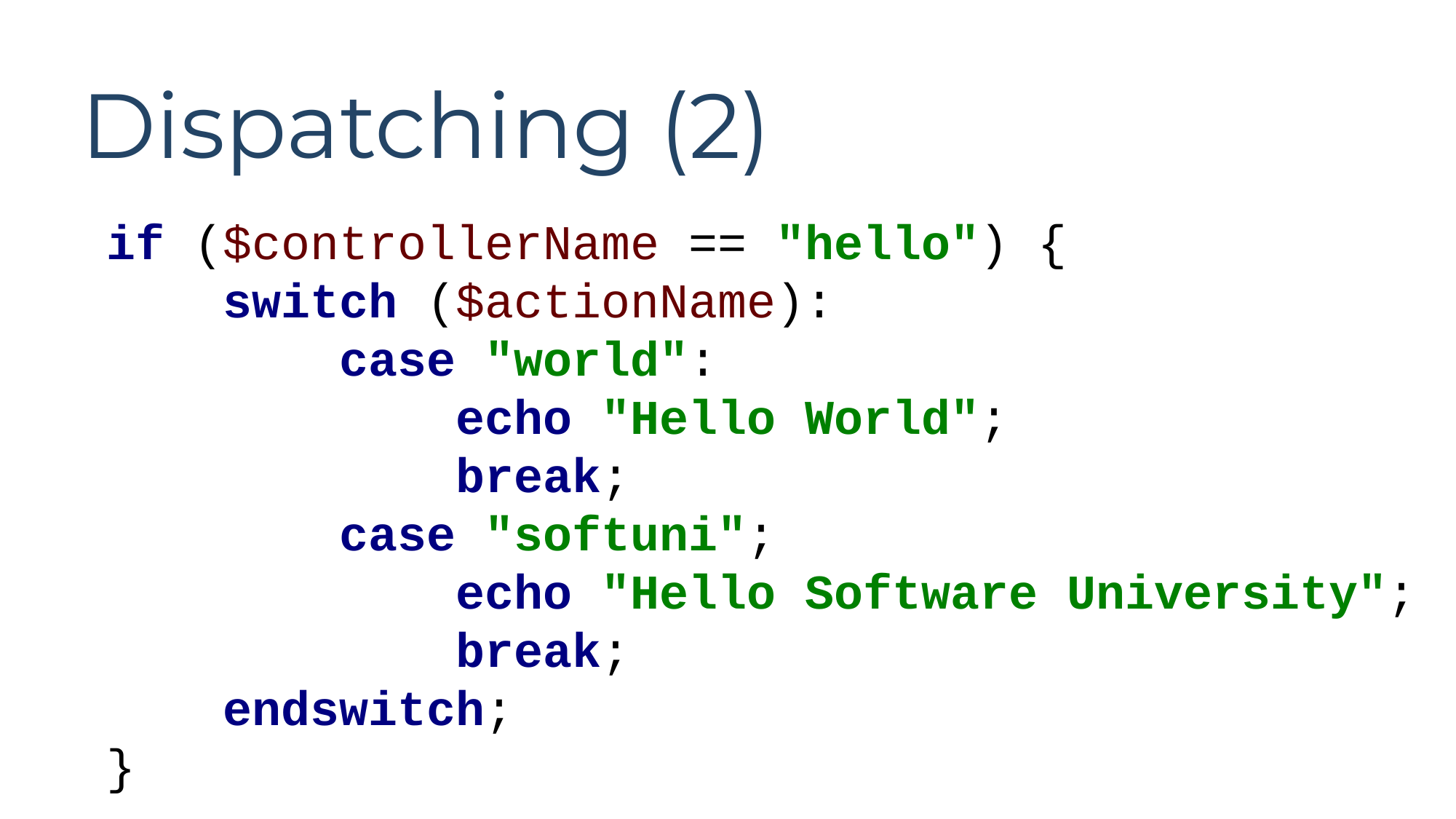

# Dispatching (2)
if ($controllerName == "hello") {
    switch ($actionName):
        case "world":
            echo "Hello World";
            break;
        case "softuni";
            echo "Hello Software University";
            break;
    endswitch;
}